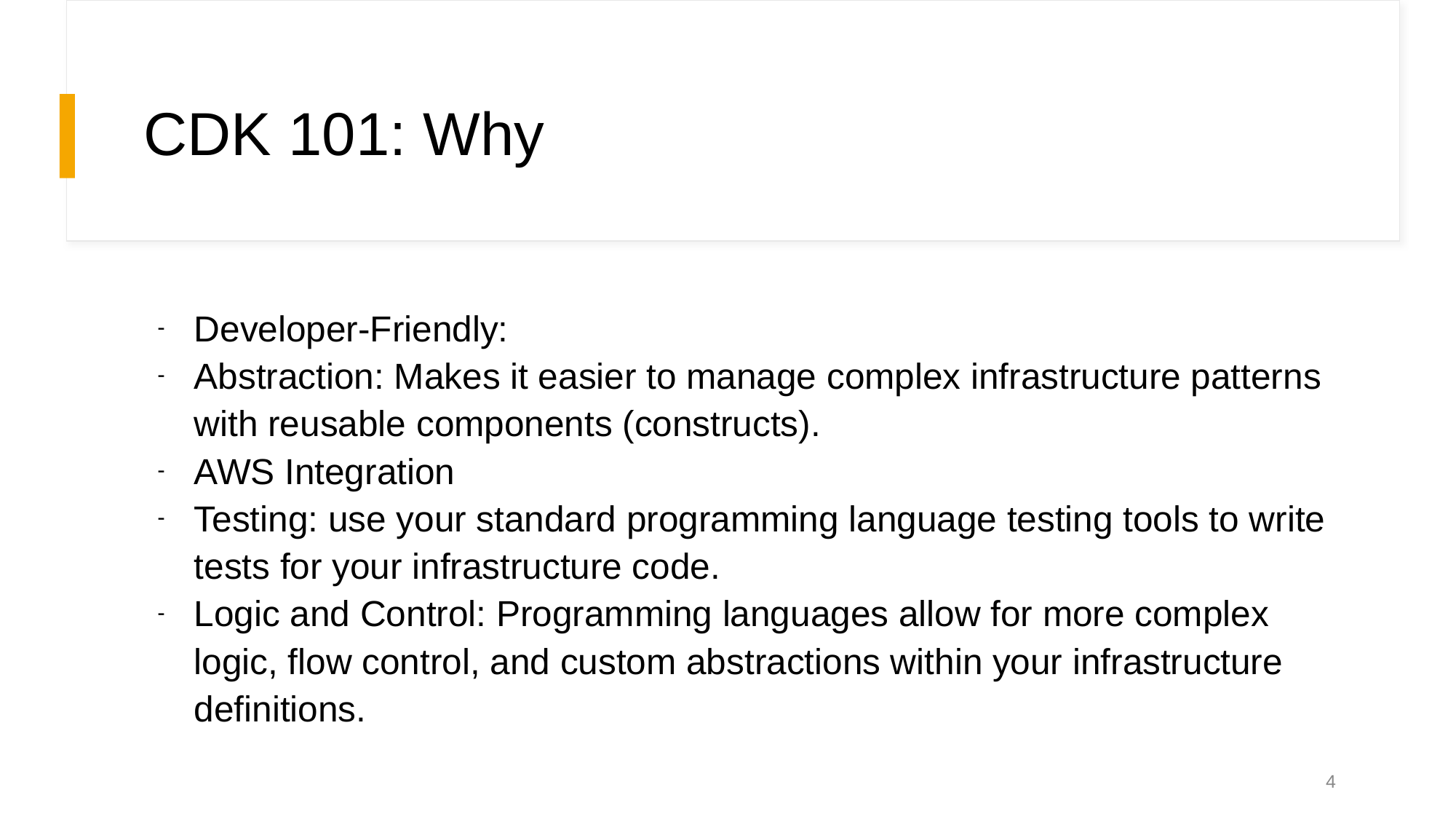

# CDK 101: Why
Developer-Friendly:
Abstraction: Makes it easier to manage complex infrastructure patterns with reusable components (constructs).
AWS Integration
Testing: use your standard programming language testing tools to write tests for your infrastructure code.
Logic and Control: Programming languages allow for more complex logic, flow control, and custom abstractions within your infrastructure definitions.
4